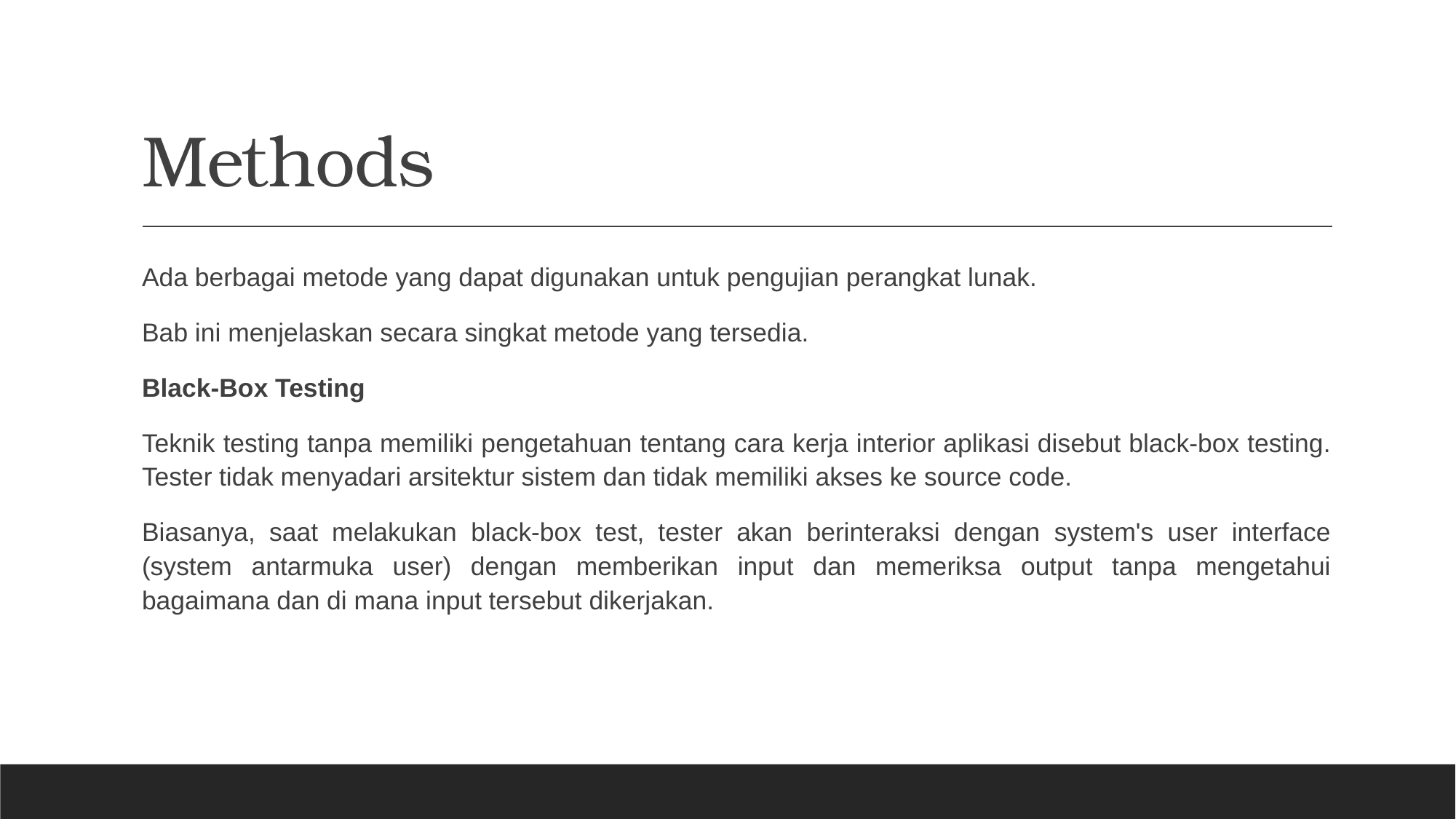

# Methods
Ada berbagai metode yang dapat digunakan untuk pengujian perangkat lunak.
Bab ini menjelaskan secara singkat metode yang tersedia.
Black-Box Testing
Teknik testing tanpa memiliki pengetahuan tentang cara kerja interior aplikasi disebut black-box testing. Tester tidak menyadari arsitektur sistem dan tidak memiliki akses ke source code.
Biasanya, saat melakukan black-box test, tester akan berinteraksi dengan system's user interface (system antarmuka user) dengan memberikan input dan memeriksa output tanpa mengetahui bagaimana dan di mana input tersebut dikerjakan.